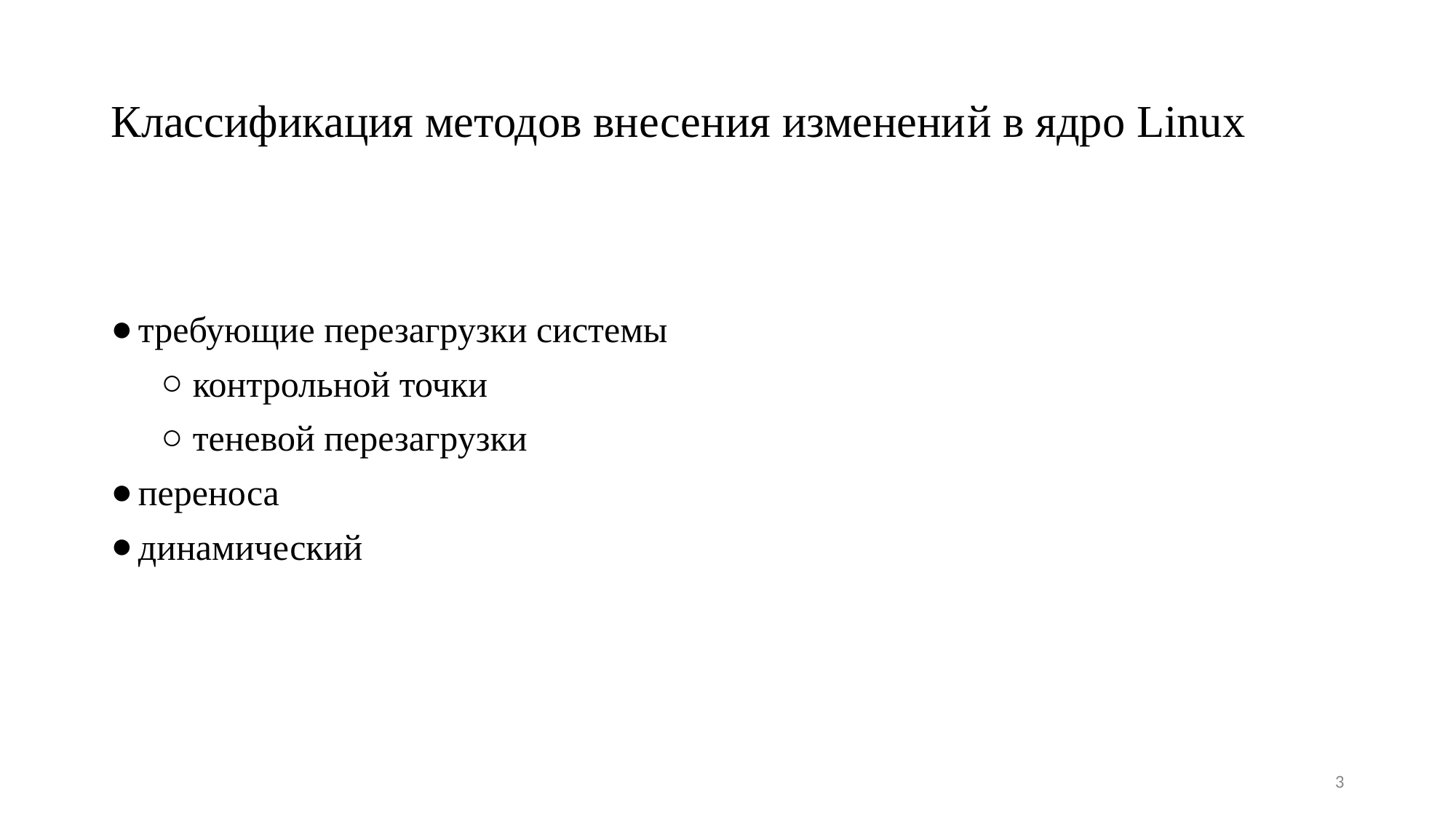

# Классификация методов внесения изменений в ядро Linux

требующие перезагрузки системы
контрольной точки
теневой перезагрузки
переноса
динамический

3